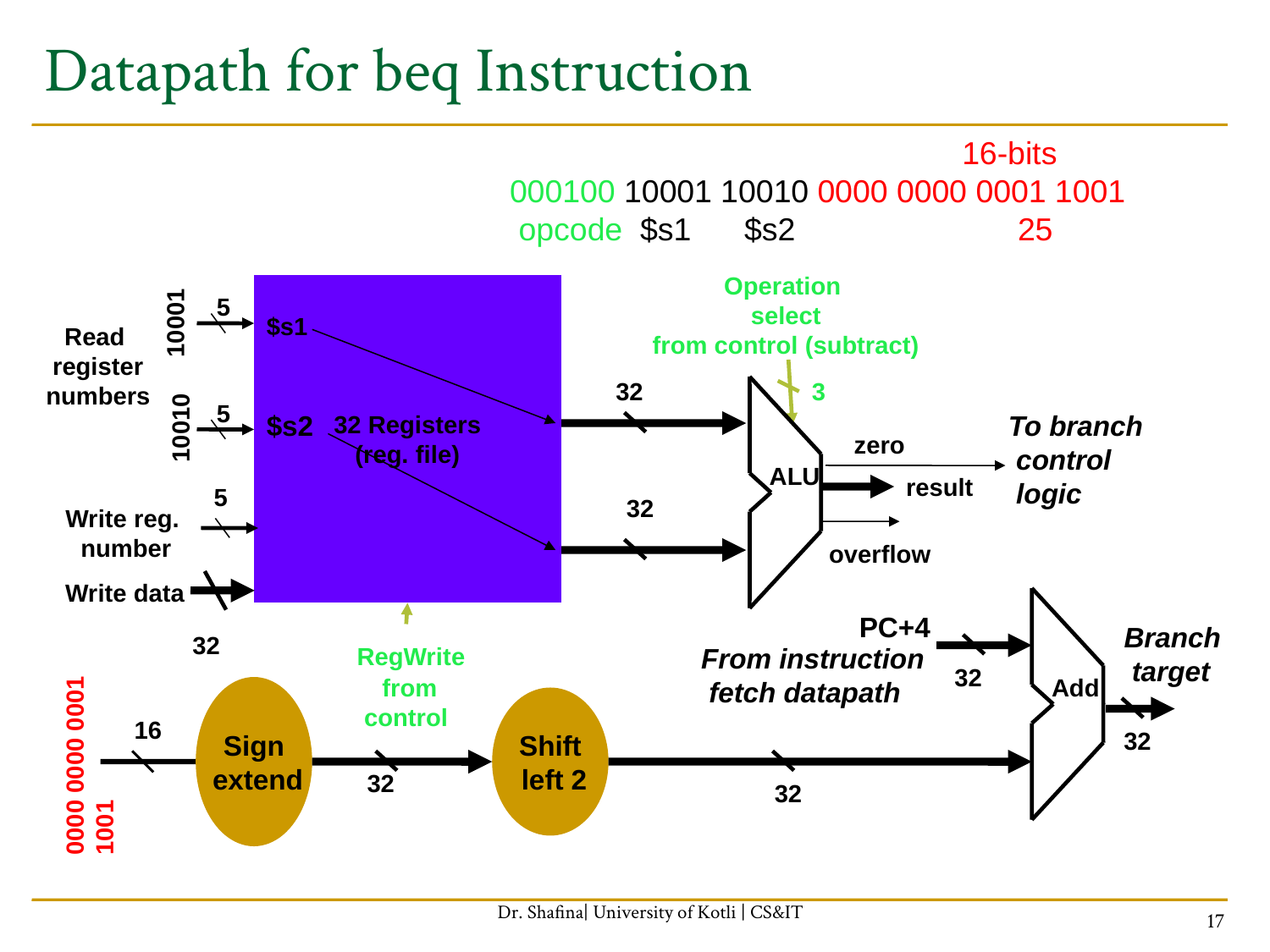

# Datapath for beq Instruction
			        16-bits
000100 10001 10010 0000 0000 0001 1001
 opcode  $s1      $s2		25

Operation
 select
 from control (subtract)
32 Registers
(reg. file)
5
10001
$s1

Read
 register
 numbers

32
3

ALU

5
$s2
To branch
 control
 logic
10010

zero

 result

5
32

Write reg.
 number

 overflow

Write data

Add

PC+4
Branch
 target
32
 RegWrite
 from control
From instruction
 fetch datapath

32
Sign
 extend
Shift
 left 2

16

0000 0000 0001 1001
32

32

32
Dr. Shafina| University of Kotli | CS&IT
17